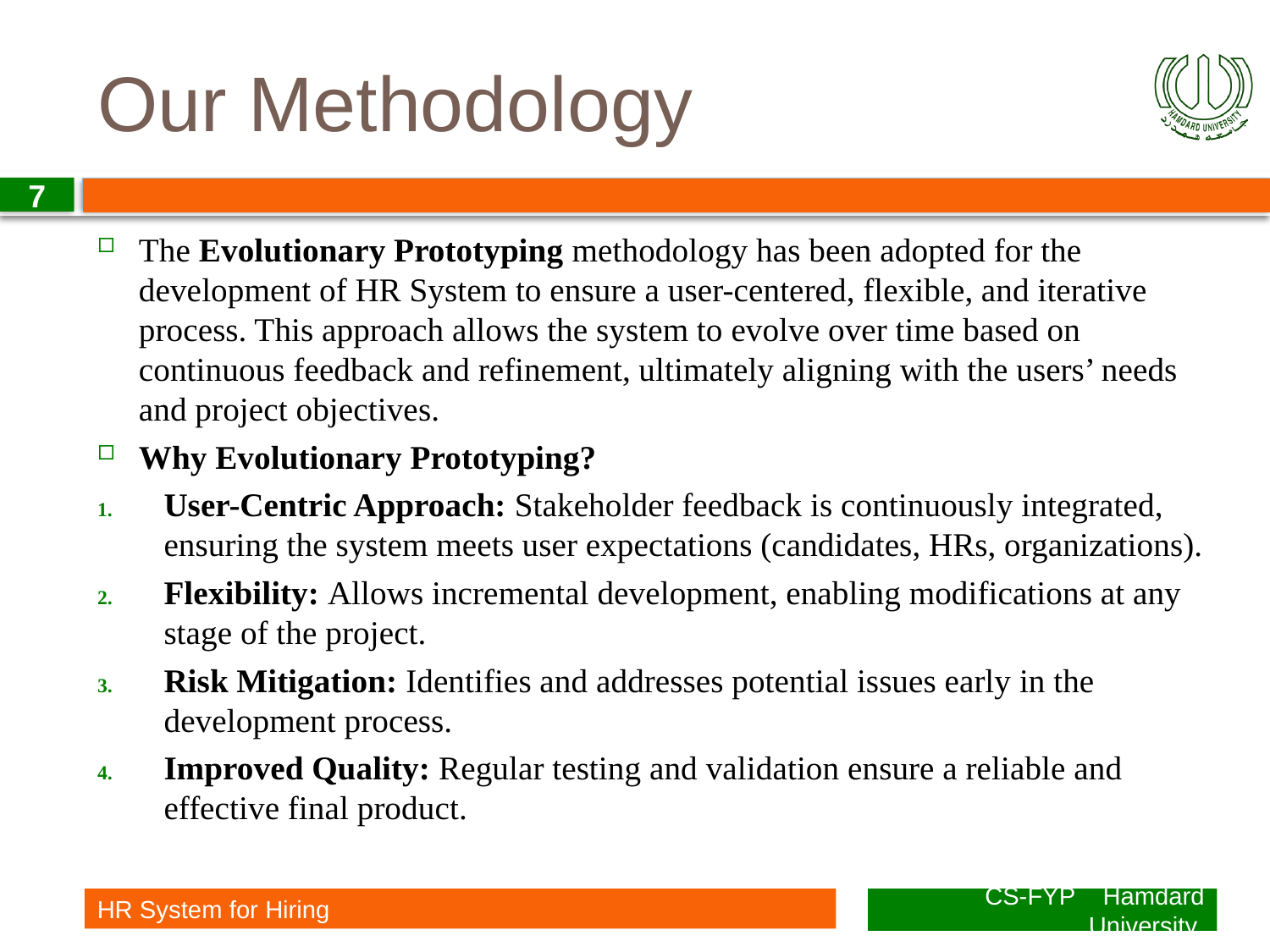

# Our Methodology
7
The Evolutionary Prototyping methodology has been adopted for the development of HR System to ensure a user-centered, flexible, and iterative process. This approach allows the system to evolve over time based on continuous feedback and refinement, ultimately aligning with the users’ needs and project objectives.
Why Evolutionary Prototyping?
User-Centric Approach: Stakeholder feedback is continuously integrated, ensuring the system meets user expectations (candidates, HRs, organizations).
Flexibility: Allows incremental development, enabling modifications at any stage of the project.
Risk Mitigation: Identifies and addresses potential issues early in the development process.
Improved Quality: Regular testing and validation ensure a reliable and effective final product.
HR System for Hiring
CS-FYP    Hamdard University